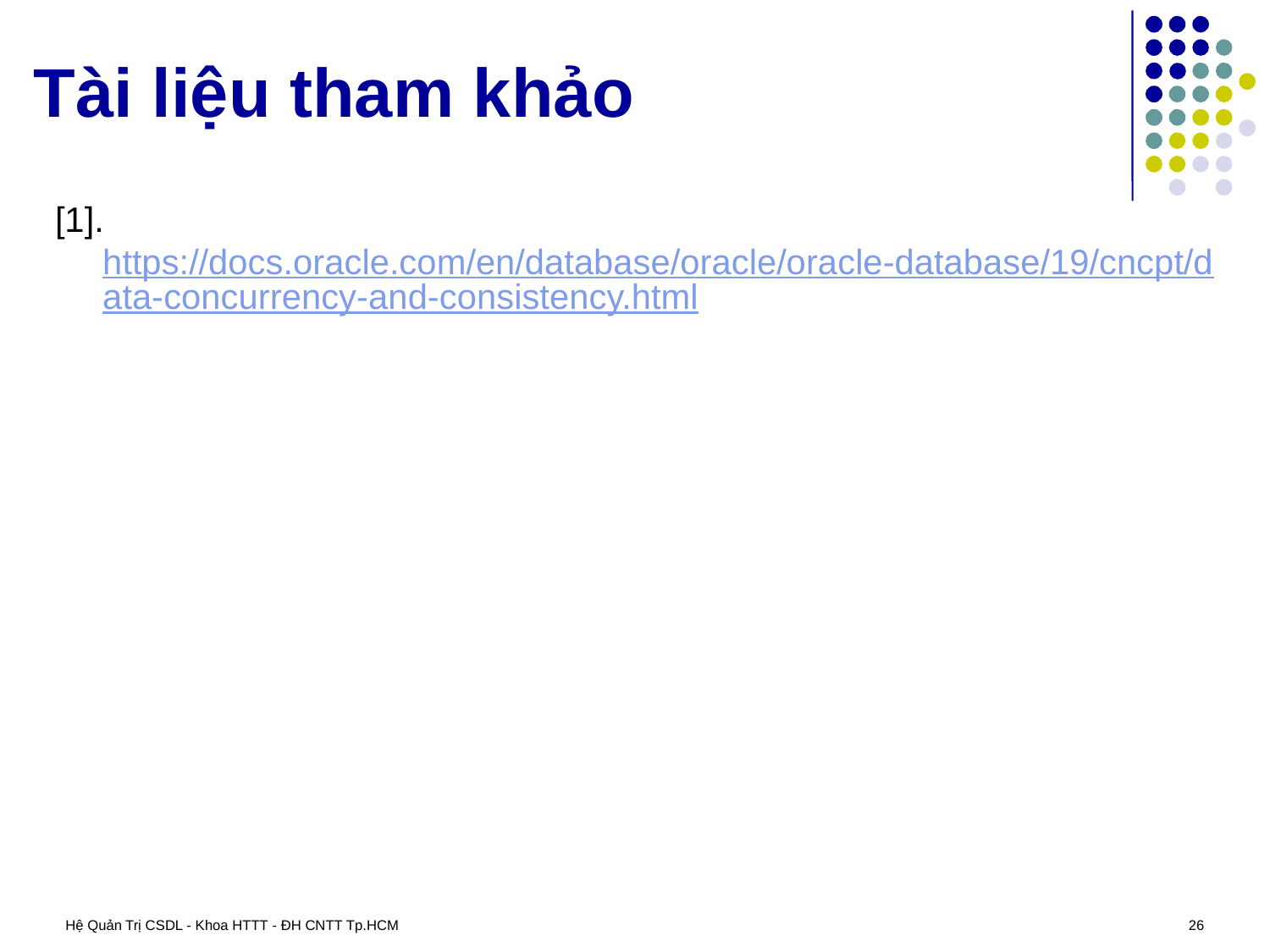

# Tài liệu tham khảo
[1]. https://docs.oracle.com/en/database/oracle/oracle-database/19/cncpt/data-concurrency-and-consistency.html

Hệ Quản Trị CSDL - Khoa HTTT - ĐH CNTT Tp.HCM
26